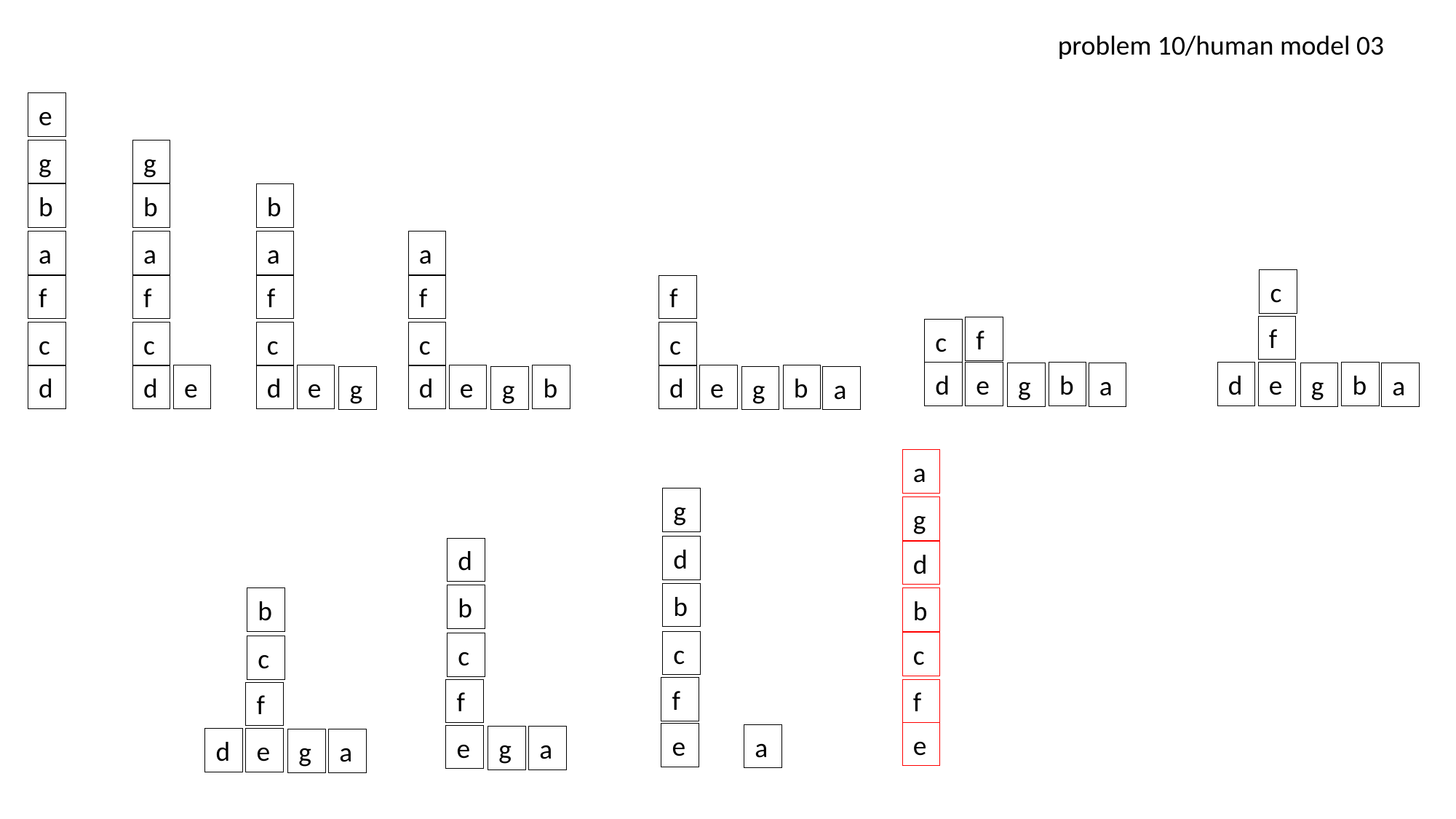

problem 10/human model 03
e
g
g
b
b
b
a
a
a
a
c
f
f
f
f
f
f
f
c
c
c
c
c
c
d
e
b
d
e
b
g
a
g
a
d
d
e
d
e
d
e
b
d
e
b
g
g
g
a
a
g
g
d
d
d
b
b
b
b
c
c
c
c
f
f
f
f
e
e
a
e
g
a
d
e
g
a